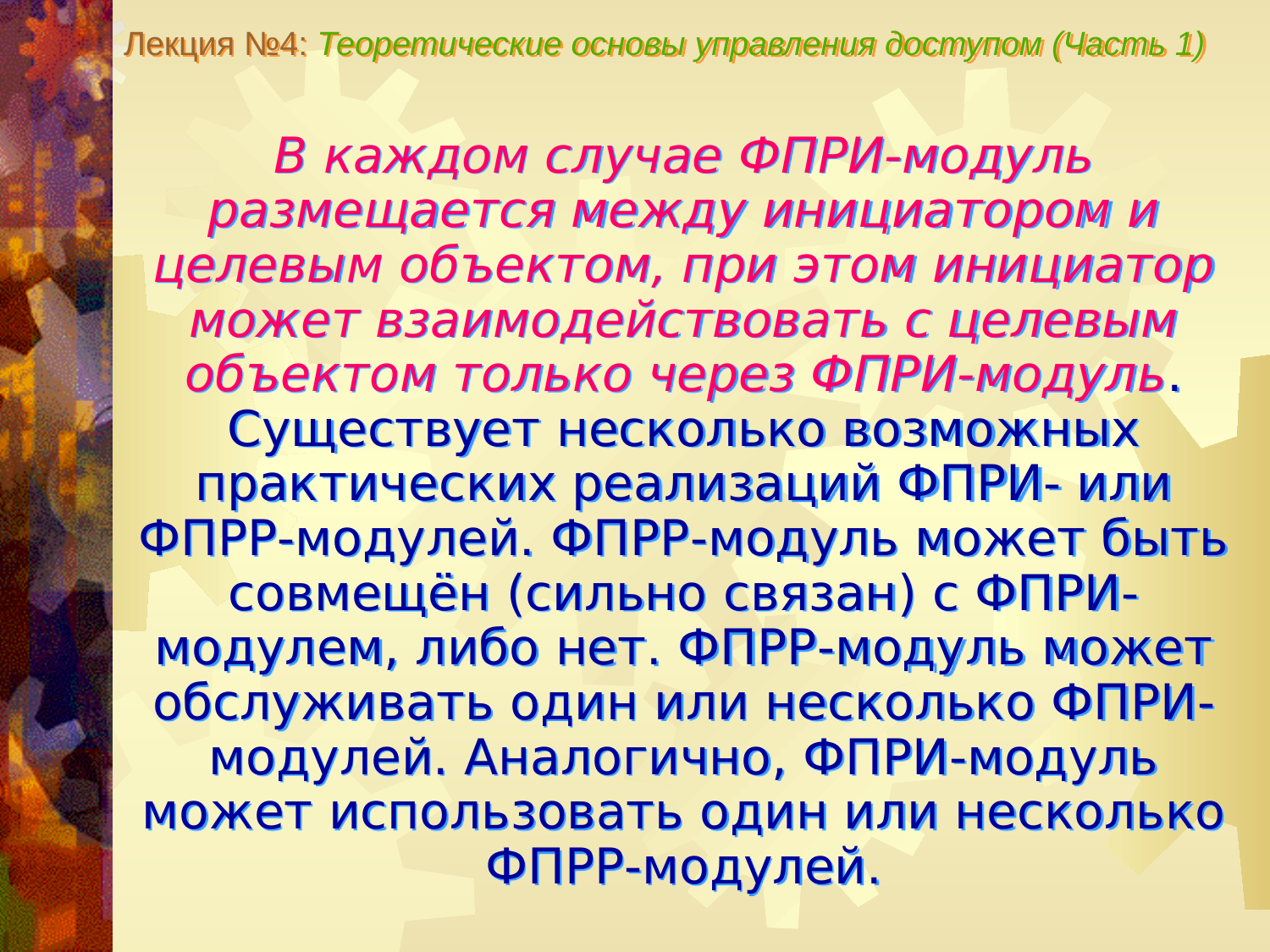

Лекция №4: Теоретические основы управления доступом (Часть 1)
В каждом случае ФПРИ-модуль размещается между инициатором и целевым объектом, при этом инициатор может взаимодействовать с целевым объектом только через ФПРИ-модуль. Существует несколько возможных практических реализаций ФПРИ- или ФПРР-модулей. ФПРР-модуль может быть совмещён (сильно связан) с ФПРИ-модулем, либо нет. ФПРР-модуль может обслуживать один или несколько ФПРИ-модулей. Аналогично, ФПРИ-модуль может использовать один или несколько ФПРР-модулей.